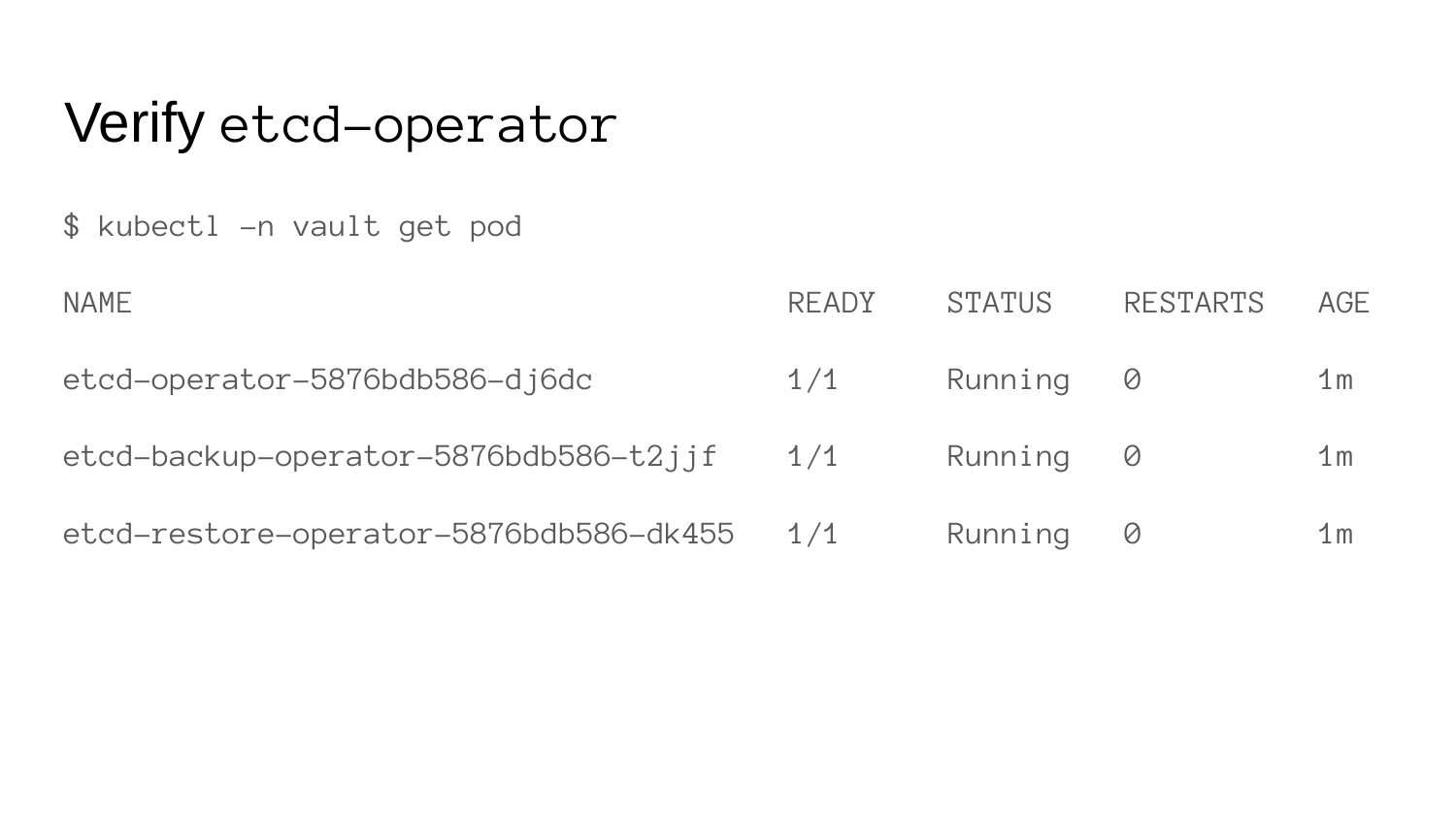

# Verify etcd-operator
$ kubectl -n vault get pod
NAME                                     READY    STATUS    RESTARTS   AGE
etcd-operator-5876bdb586-dj6dc           1/1      Running   0          1m
etcd-backup-operator-5876bdb586-t2jjf    1/1      Running   0          1m
etcd-restore-operator-5876bdb586-dk455   1/1      Running   0          1m